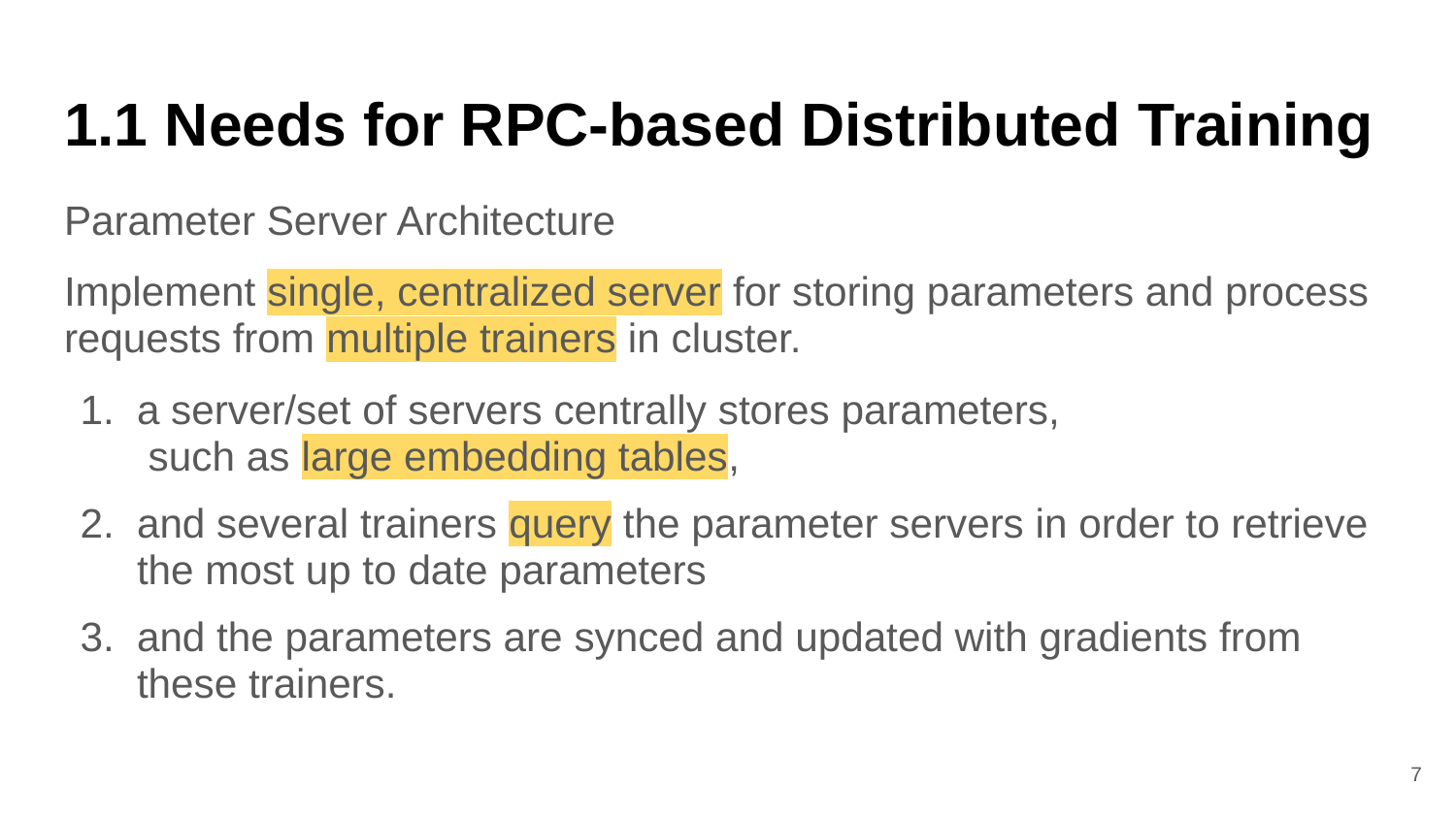

# 1.1 Needs for RPC-based Distributed Training
Parameter Server Architecture
Implement single, centralized server for storing parameters and process requests from multiple trainers in cluster.
a server/set of servers centrally stores parameters,
 such as large embedding tables,
and several trainers query the parameter servers in order to retrieve the most up to date parameters
and the parameters are synced and updated with gradients from these trainers.

7